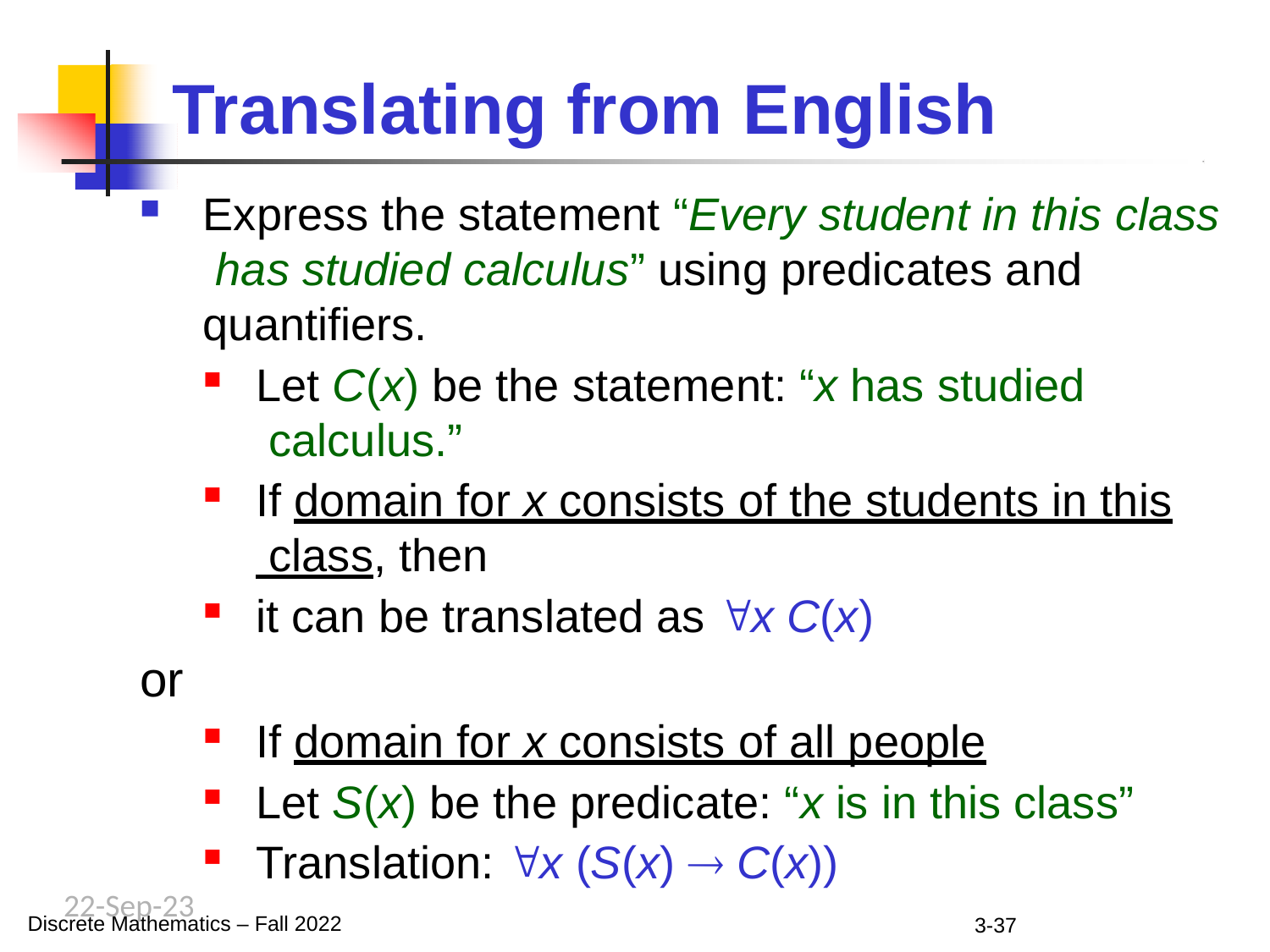

# Translating from English

Express the statement “Every student in this class  has studied calculus” using predicates and  quantifiers.
Let C(x) be the statement: “x has studied  calculus.”
If domain for x consists of the students in this  class, then
it can be translated as ∀x C(x)
or
If domain for x consists of all people
Let S(x) be the predicate: “x is in this class”
Translation: ∀x (S(x) → C(x))
22-Sep-23
Discrete Mathematics – Fall 2022
3-37